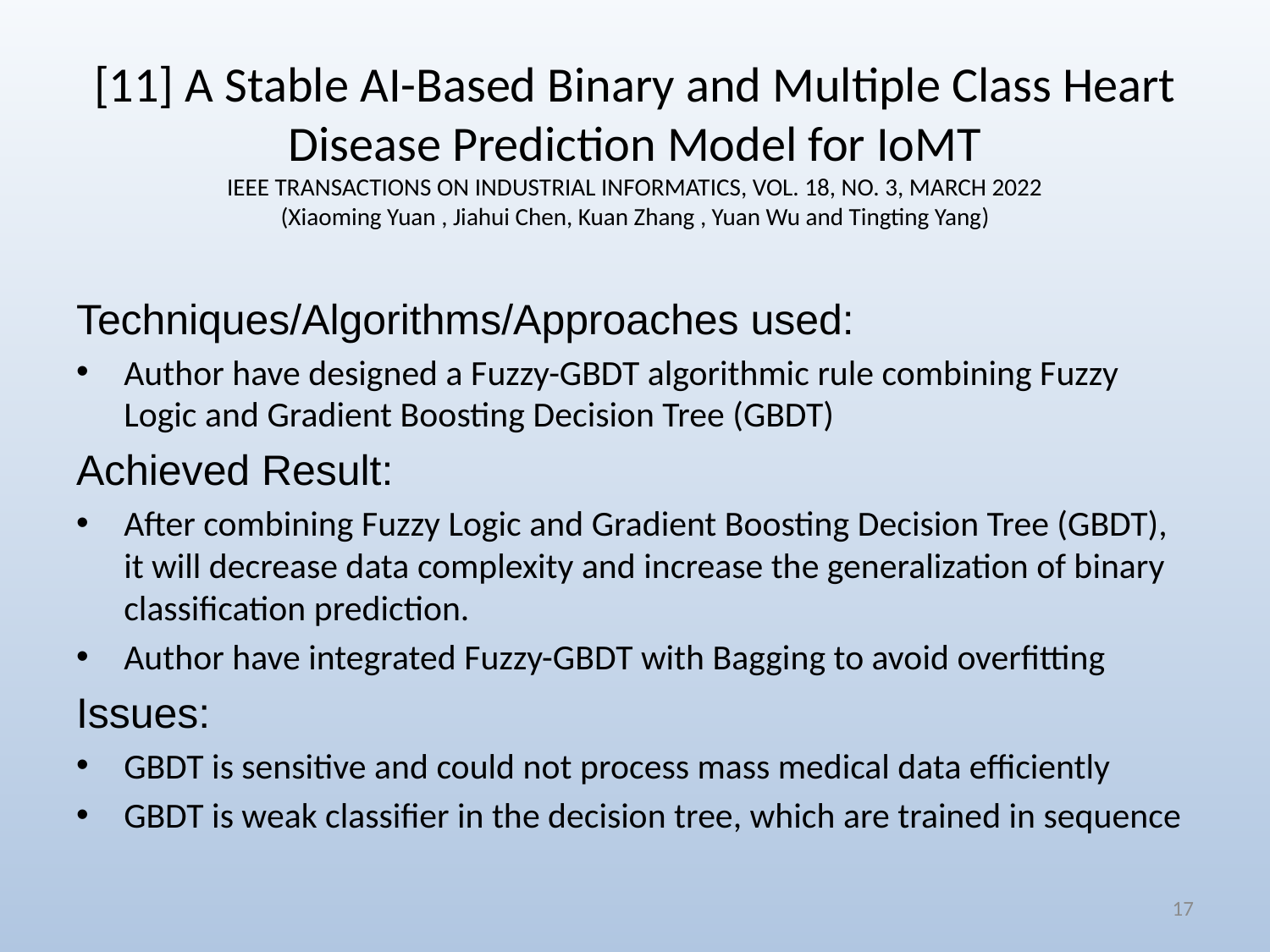

# [11] A Stable AI-Based Binary and Multiple Class Heart Disease Prediction Model for IoMT IEEE TRANSACTIONS ON INDUSTRIAL INFORMATICS, VOL. 18, NO. 3, MARCH 2022 (Xiaoming Yuan , Jiahui Chen, Kuan Zhang , Yuan Wu and Tingting Yang)
Techniques/Algorithms/Approaches used:
Author have designed a Fuzzy-GBDT algorithmic rule combining Fuzzy Logic and Gradient Boosting Decision Tree (GBDT)
Achieved Result:
After combining Fuzzy Logic and Gradient Boosting Decision Tree (GBDT), it will decrease data complexity and increase the generalization of binary classification prediction.
Author have integrated Fuzzy-GBDT with Bagging to avoid overfitting
Issues:
GBDT is sensitive and could not process mass medical data efficiently
GBDT is weak classifier in the decision tree, which are trained in sequence

17